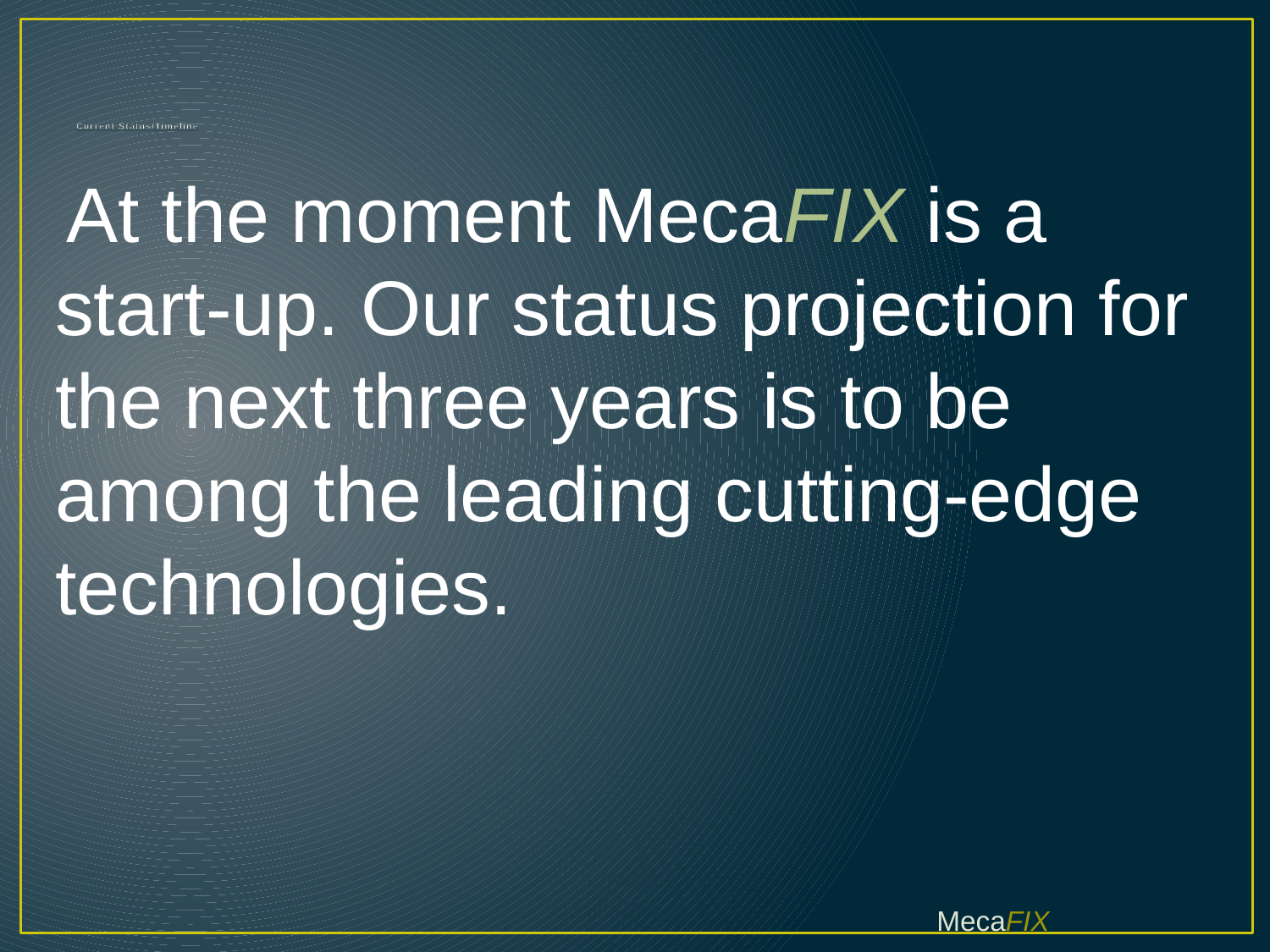

# Current Status/Timeline
 At the moment MecaFIX is a start-up. Our status projection for the next three years is to be among the leading cutting-edge technologies.
                                              MecaFIX